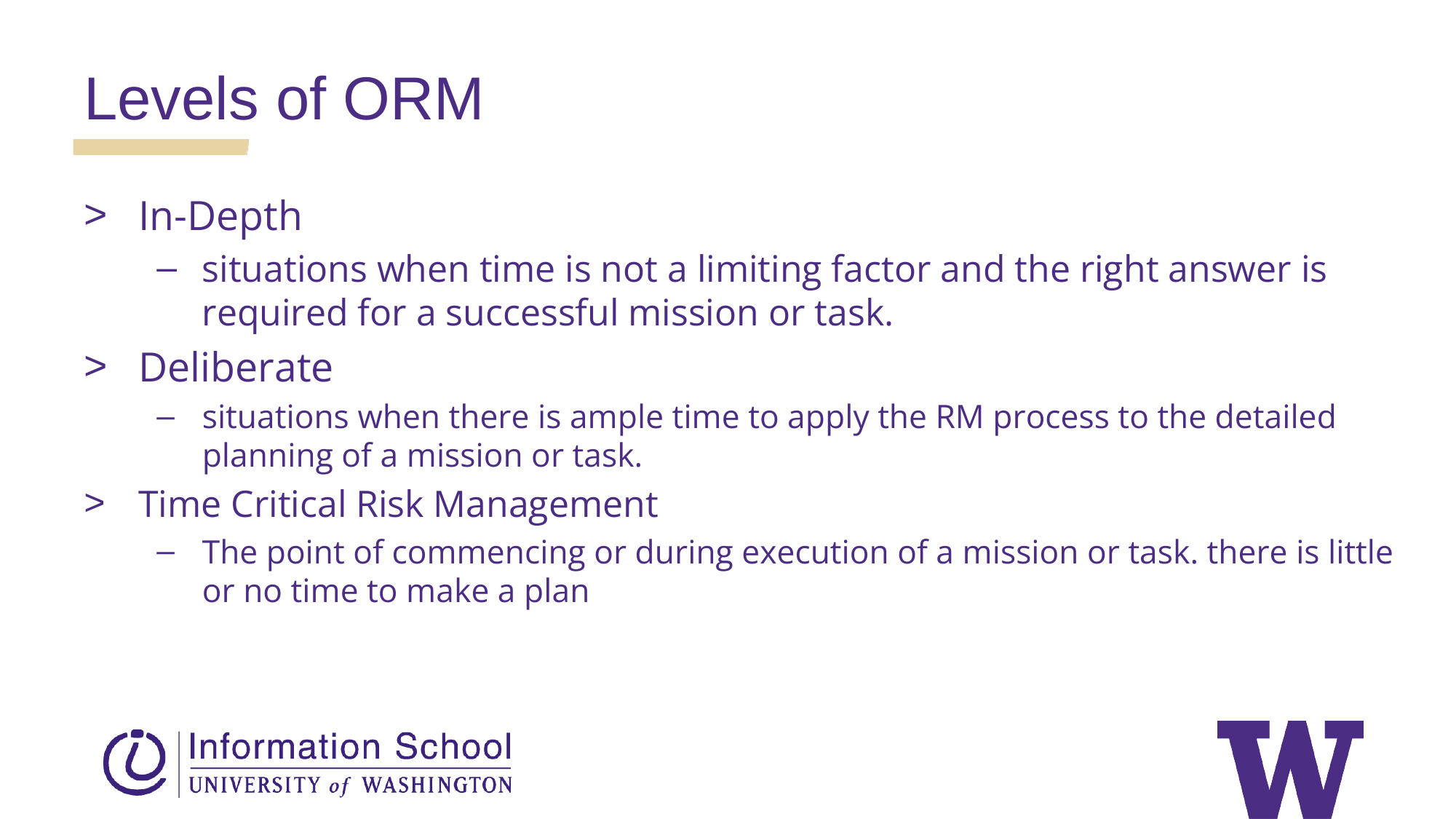

Levels of ORM
In-Depth
situations when time is not a limiting factor and the right answer is required for a successful mission or task.
Deliberate
situations when there is ample time to apply the RM process to the detailed planning of a mission or task.
Time Critical Risk Management
The point of commencing or during execution of a mission or task. there is little or no time to make a plan